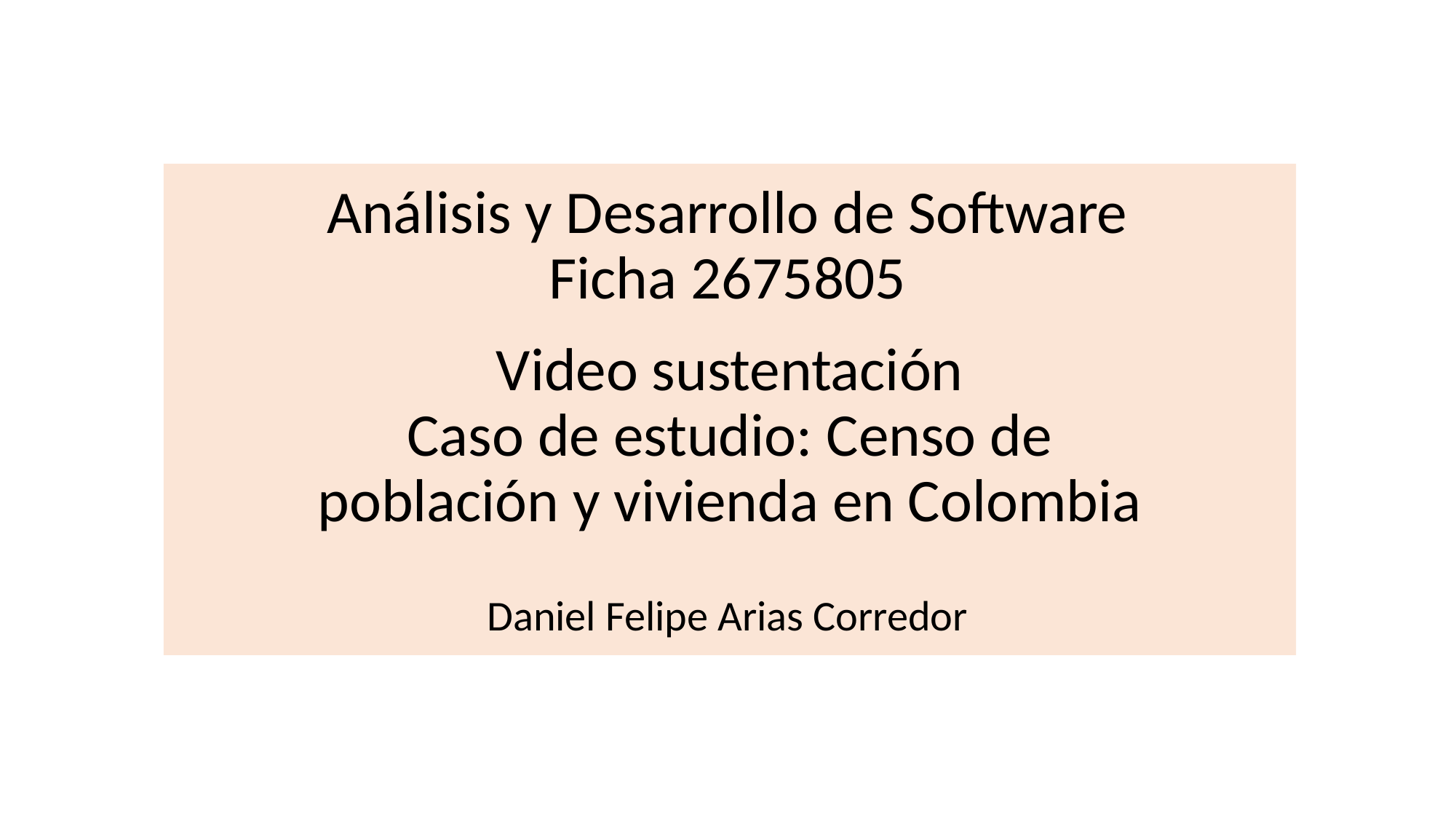

# Análisis y Desarrollo de Software Ficha 2675805
Video sustentación
Caso de estudio: Censo de población y vivienda en Colombia
Daniel Felipe Arias Corredor